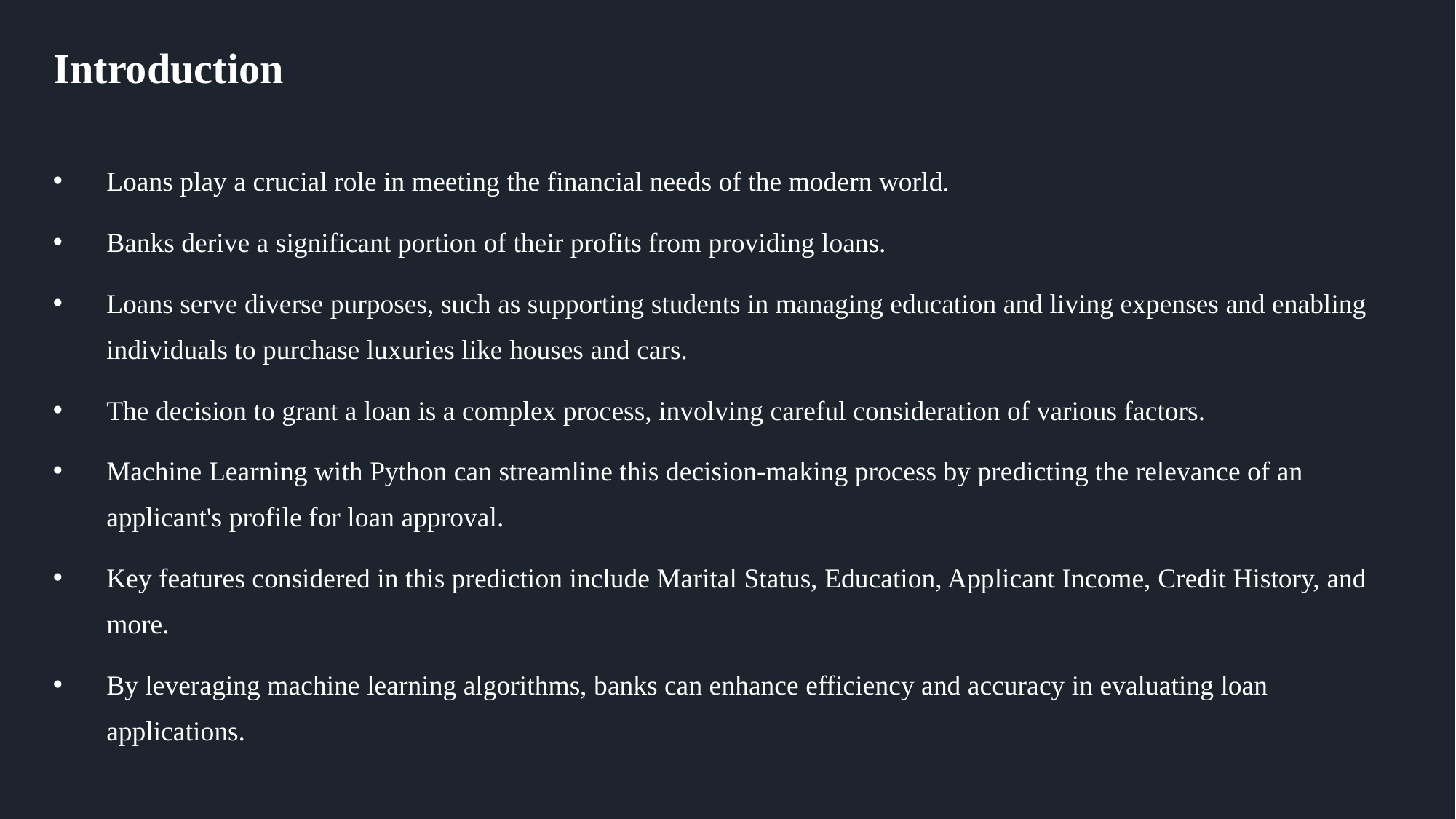

# Introduction
Loans play a crucial role in meeting the financial needs of the modern world.
Banks derive a significant portion of their profits from providing loans.
Loans serve diverse purposes, such as supporting students in managing education and living expenses and enabling individuals to purchase luxuries like houses and cars.
The decision to grant a loan is a complex process, involving careful consideration of various factors.
Machine Learning with Python can streamline this decision-making process by predicting the relevance of an applicant's profile for loan approval.
Key features considered in this prediction include Marital Status, Education, Applicant Income, Credit History, and more.
By leveraging machine learning algorithms, banks can enhance efficiency and accuracy in evaluating loan applications.